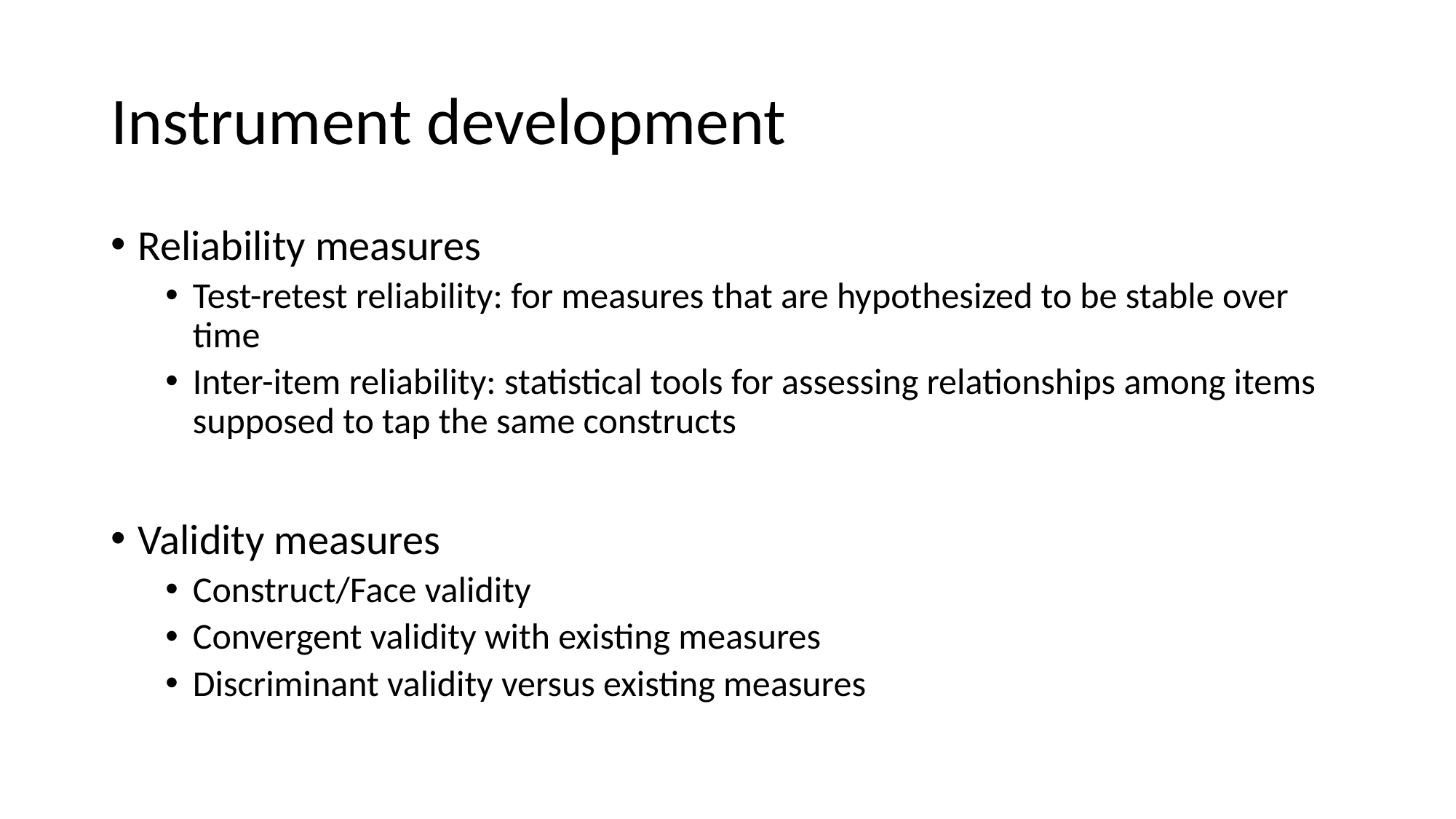

# Instrument development
Reliability measures
Test-retest reliability: for measures that are hypothesized to be stable over time
Inter-item reliability: statistical tools for assessing relationships among items supposed to tap the same constructs

Validity measures
Construct/Face validity
Convergent validity with existing measures
Discriminant validity versus existing measures